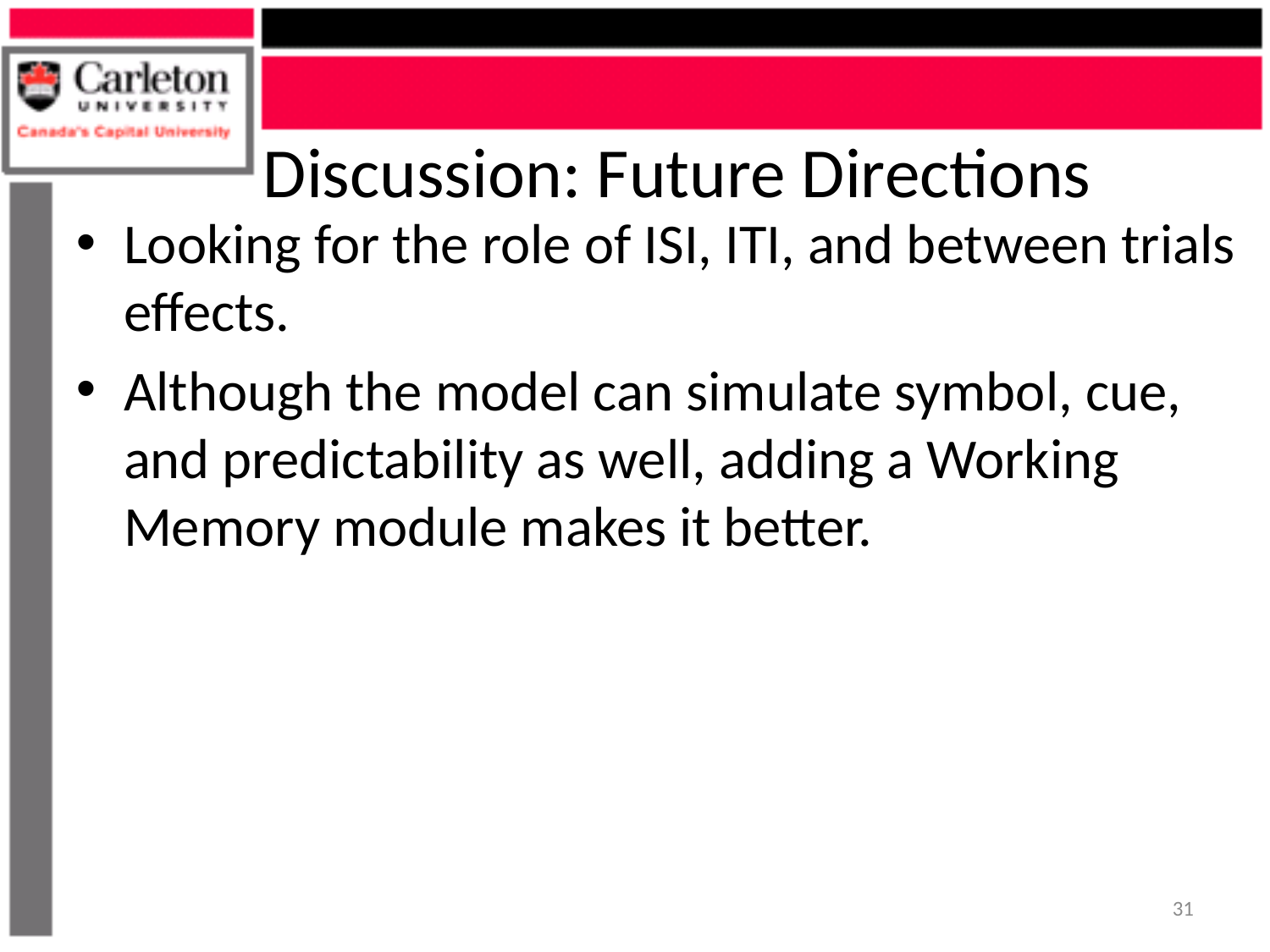

# Discussion: Future Directions
Looking for the role of ISI, ITI, and between trials effects.
Although the model can simulate symbol, cue, and predictability as well, adding a Working Memory module makes it better.
31